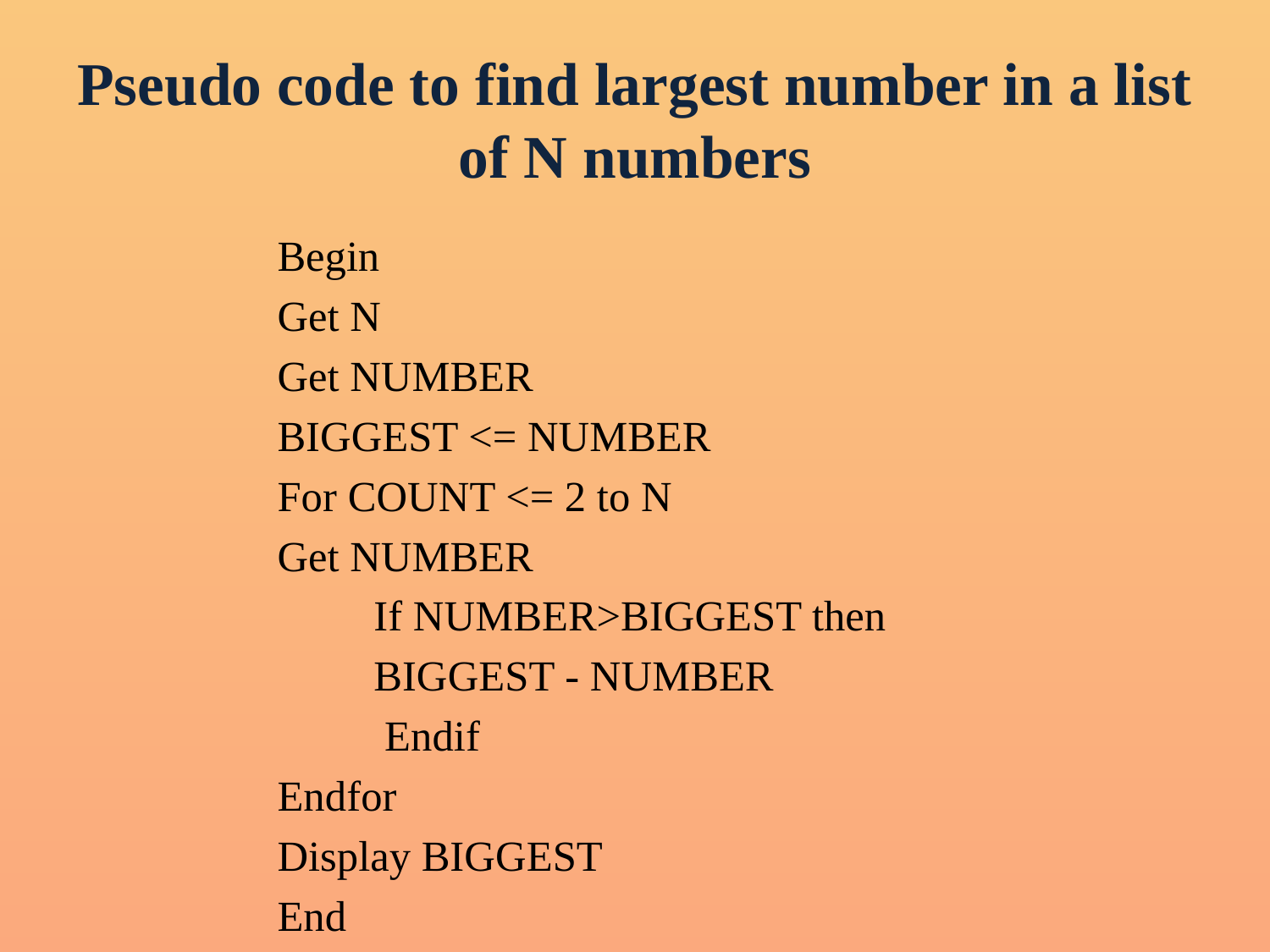

# Pseudo code to find largest number in a list of N numbers
Begin
Get N
Get NUMBER
BIGGEST <= NUMBER
For COUNT <= 2 to N
Get NUMBER
	If NUMBER>BIGGEST then
		BIGGEST - NUMBER
	 Endif
Endfor
Display BIGGEST
End